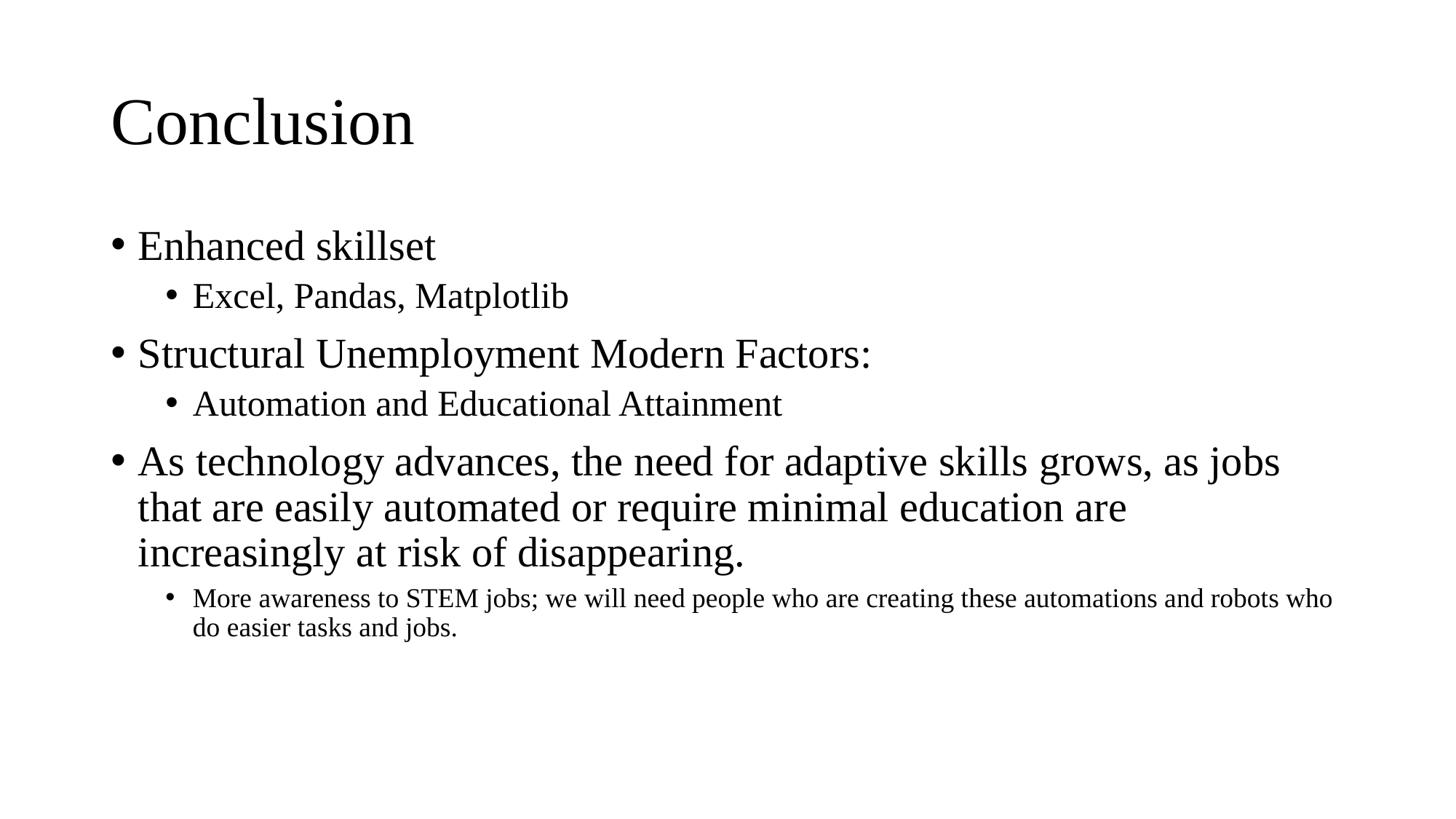

# Conclusion
Enhanced skillset
Excel, Pandas, Matplotlib
Structural Unemployment Modern Factors:
Automation and Educational Attainment
As technology advances, the need for adaptive skills grows, as jobs that are easily automated or require minimal education are increasingly at risk of disappearing.
More awareness to STEM jobs; we will need people who are creating these automations and robots who do easier tasks and jobs.